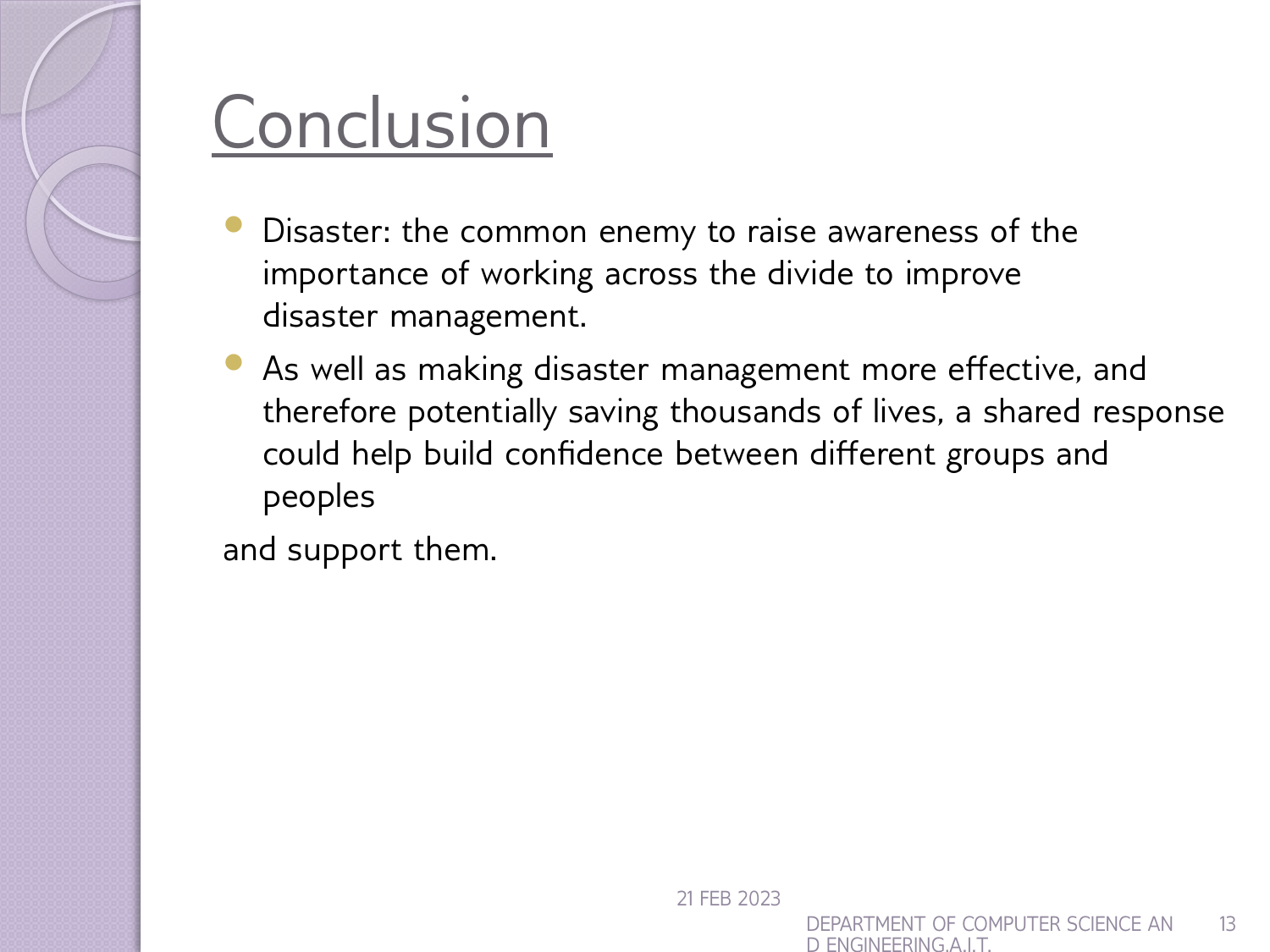

# Conclusion
Disaster: the common enemy to raise awareness of the importance of working across the divide to improve disaster management.
As well as making disaster management more effective, and therefore potentially saving thousands of lives, a shared response could help build confidence between different groups and peoples
and support them.

21 FEB 2023

DEPARTMENT OF COMPUTER SCIENCE AND ENGINEERING,A.I.T.
13